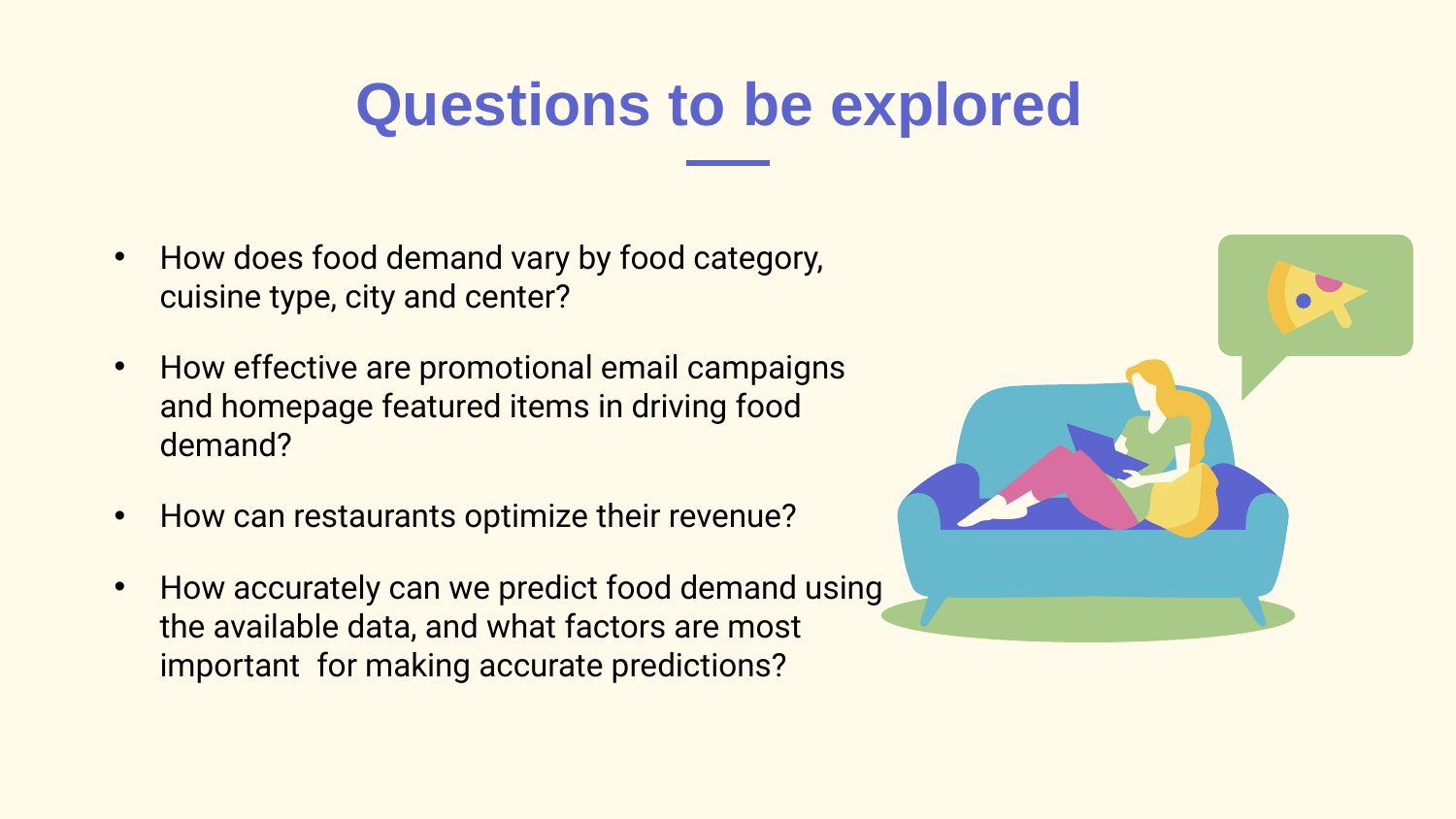

# Questions to be explored
How does food demand vary by food category, cuisine type, city and center?
How effective are promotional email campaigns and homepage featured items in driving food demand?
How can restaurants optimize their revenue?
How accurately can we predict food demand using the available data, and what factors are most important  for making accurate predictions?